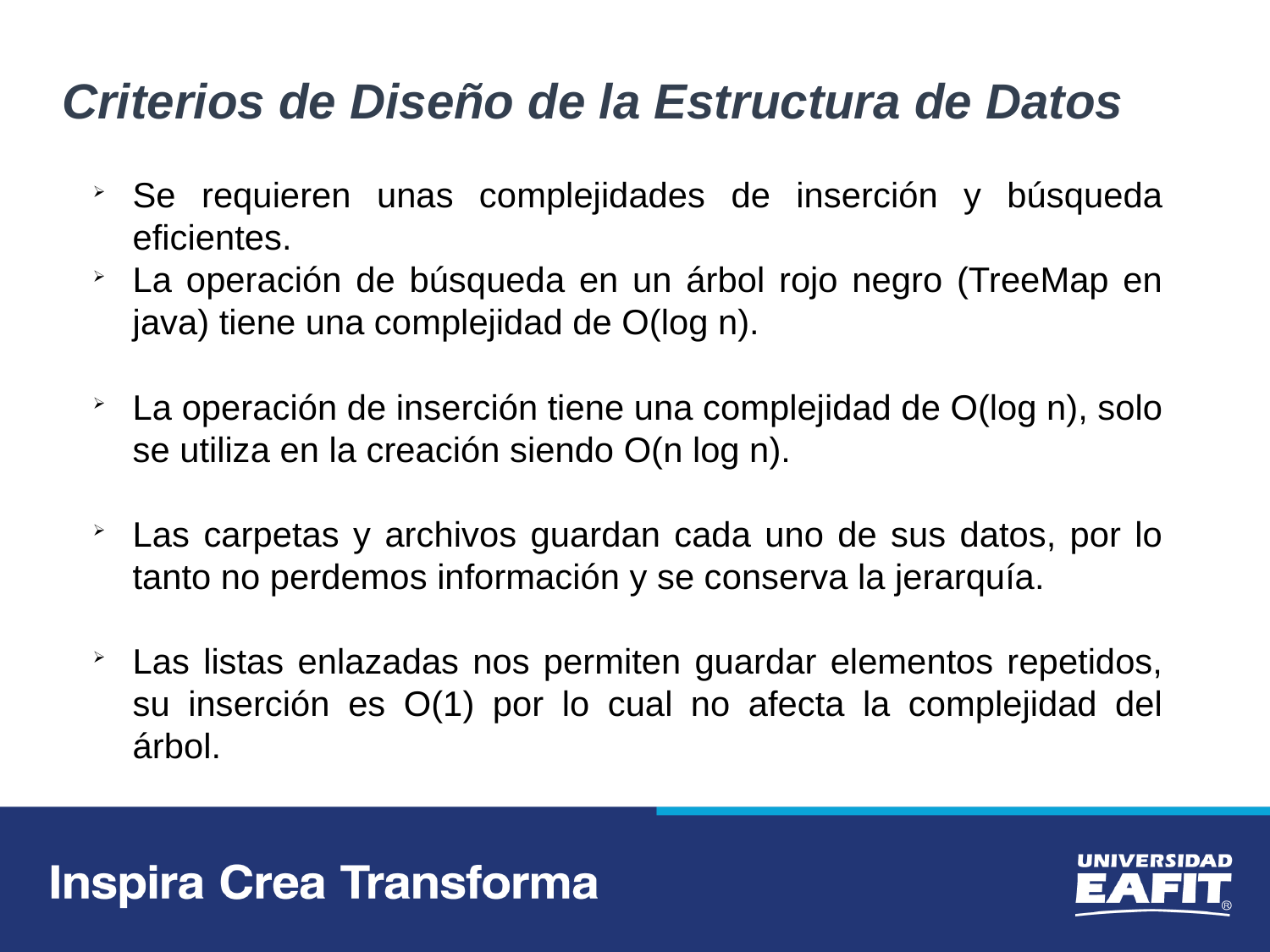

Criterios de Diseño de la Estructura de Datos
Se requieren unas complejidades de inserción y búsqueda eficientes.
La operación de búsqueda en un árbol rojo negro (TreeMap en java) tiene una complejidad de O(log n).

La operación de inserción tiene una complejidad de O(log n), solo se utiliza en la creación siendo O(n log n).

Las carpetas y archivos guardan cada uno de sus datos, por lo tanto no perdemos información y se conserva la jerarquía.

Las listas enlazadas nos permiten guardar elementos repetidos, su inserción es O(1) por lo cual no afecta la complejidad del árbol.